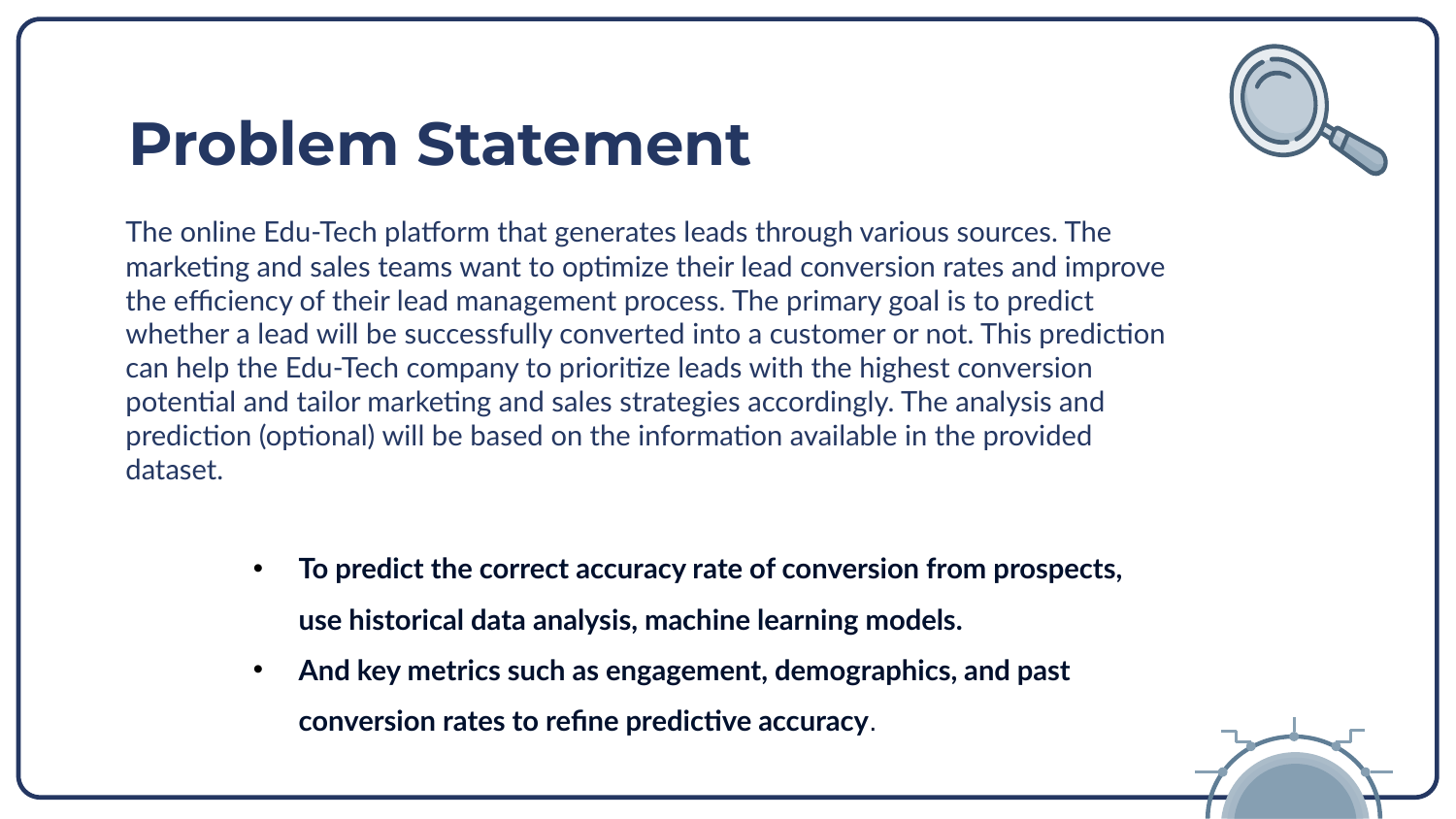

# Problem Statement
The online Edu-Tech platform that generates leads through various sources. The marketing and sales teams want to optimize their lead conversion rates and improve the efficiency of their lead management process. The primary goal is to predict whether a lead will be successfully converted into a customer or not. This prediction can help the Edu-Tech company to prioritize leads with the highest conversion potential and tailor marketing and sales strategies accordingly. The analysis and prediction (optional) will be based on the information available in the provided dataset.
To predict the correct accuracy rate of conversion from prospects, use historical data analysis, machine learning models.
And key metrics such as engagement, demographics, and past conversion rates to refine predictive accuracy.